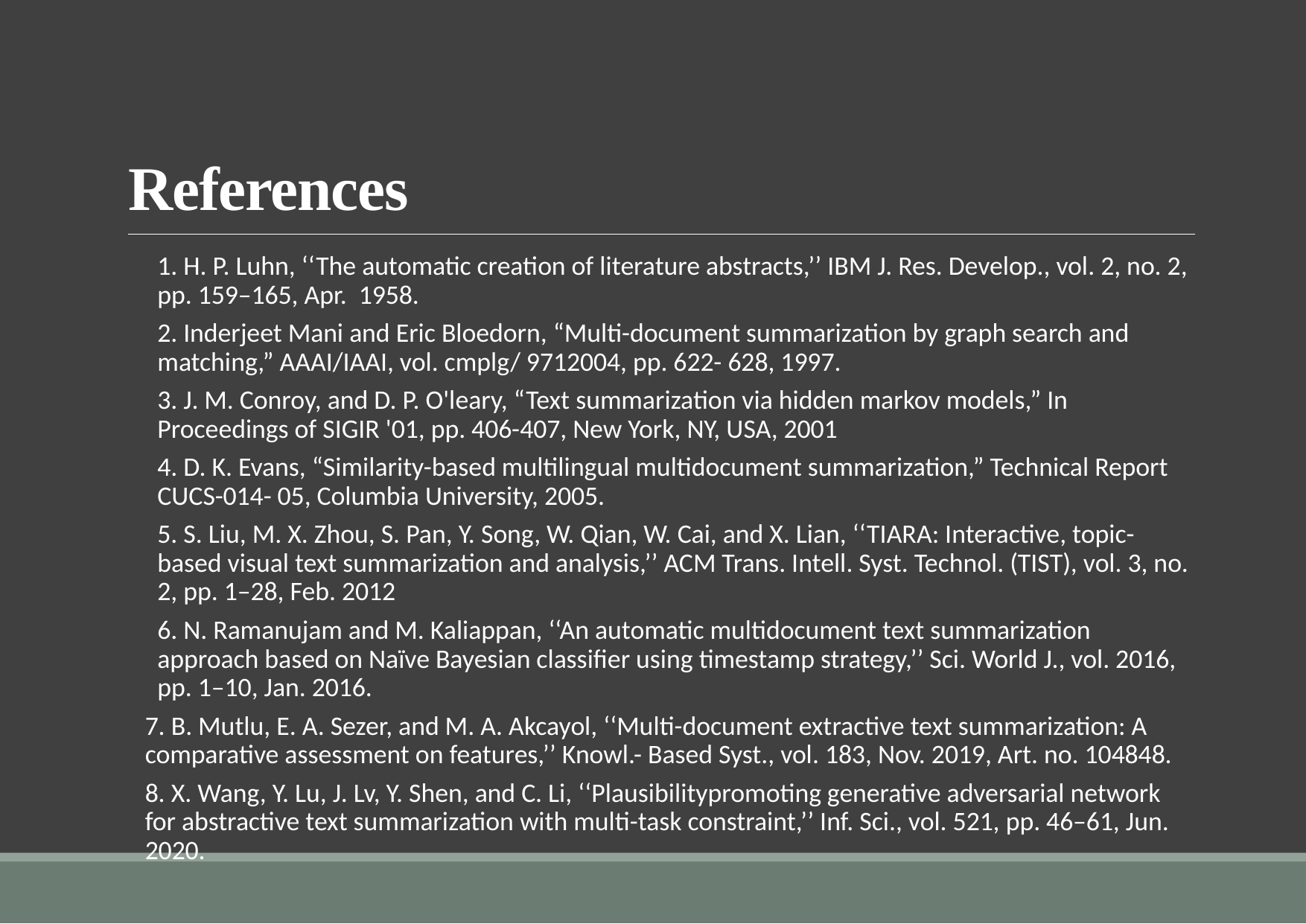

# References
1. H. P. Luhn, ‘‘The automatic creation of literature abstracts,’’ IBM J. Res. Develop., vol. 2, no. 2, pp. 159–165, Apr.  1958.
2. Inderjeet Mani and Eric Bloedorn, “Multi-document summarization by graph search and matching,” AAAI/IAAI, vol. cmplg/ 9712004, pp. 622- 628, 1997.
3. J. M. Conroy, and D. P. O'leary, “Text summarization via hidden markov models,” In Proceedings of SIGIR '01, pp. 406-407, New York, NY, USA, 2001
4. D. K. Evans, “Similarity-based multilingual multidocument summarization,” Technical Report CUCS-014- 05, Columbia University, 2005.
5. S. Liu, M. X. Zhou, S. Pan, Y. Song, W. Qian, W. Cai, and X. Lian, ‘‘TIARA: Interactive, topic-based visual text summarization and analysis,’’ ACM Trans. Intell. Syst. Technol. (TIST), vol. 3, no. 2, pp. 1–28, Feb. 2012
6. N. Ramanujam and M. Kaliappan, ‘‘An automatic multidocument text summarization approach based on Naïve Bayesian classifier using timestamp strategy,’’ Sci. World J., vol. 2016, pp. 1–10, Jan. 2016.
7. B. Mutlu, E. A. Sezer, and M. A. Akcayol, ‘‘Multi-document extractive text summarization: A comparative assessment on features,’’ Knowl.- Based Syst., vol. 183, Nov. 2019, Art. no. 104848.
8. X. Wang, Y. Lu, J. Lv, Y. Shen, and C. Li, ‘‘Plausibilitypromoting generative adversarial network for abstractive text summarization with multi-task constraint,’’ Inf. Sci., vol. 521, pp. 46–61, Jun. 2020.